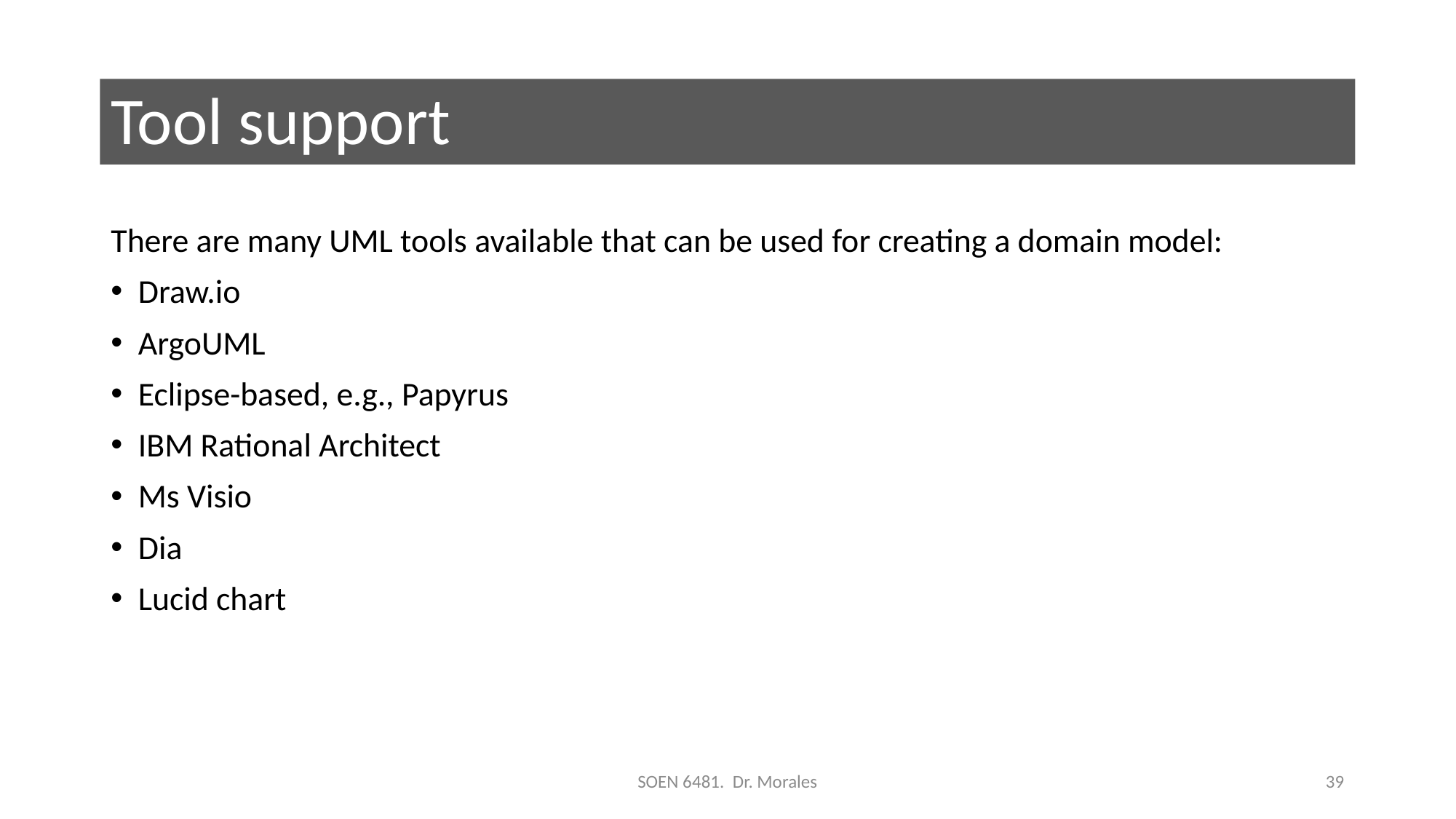

# Tool support
There are many UML tools available that can be used for creating a domain model:
Draw.io
ArgoUML
Eclipse-based, e.g., Papyrus
IBM Rational Architect
Ms Visio
Dia
Lucid chart
SOEN 6481.  Dr. Morales
39